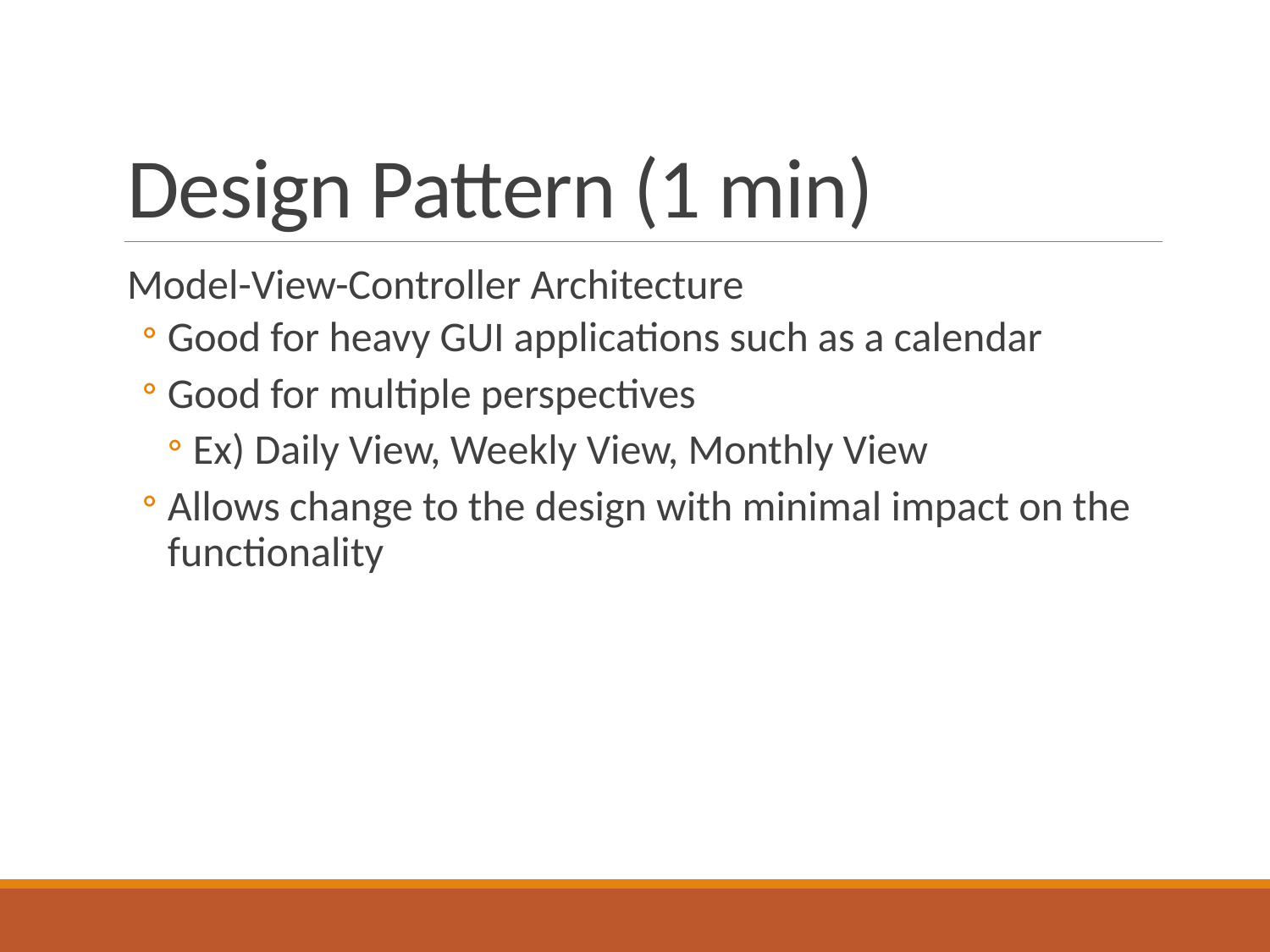

# Design Pattern (1 min)
Model-View-Controller Architecture
Good for heavy GUI applications such as a calendar
Good for multiple perspectives
Ex) Daily View, Weekly View, Monthly View
Allows change to the design with minimal impact on the functionality